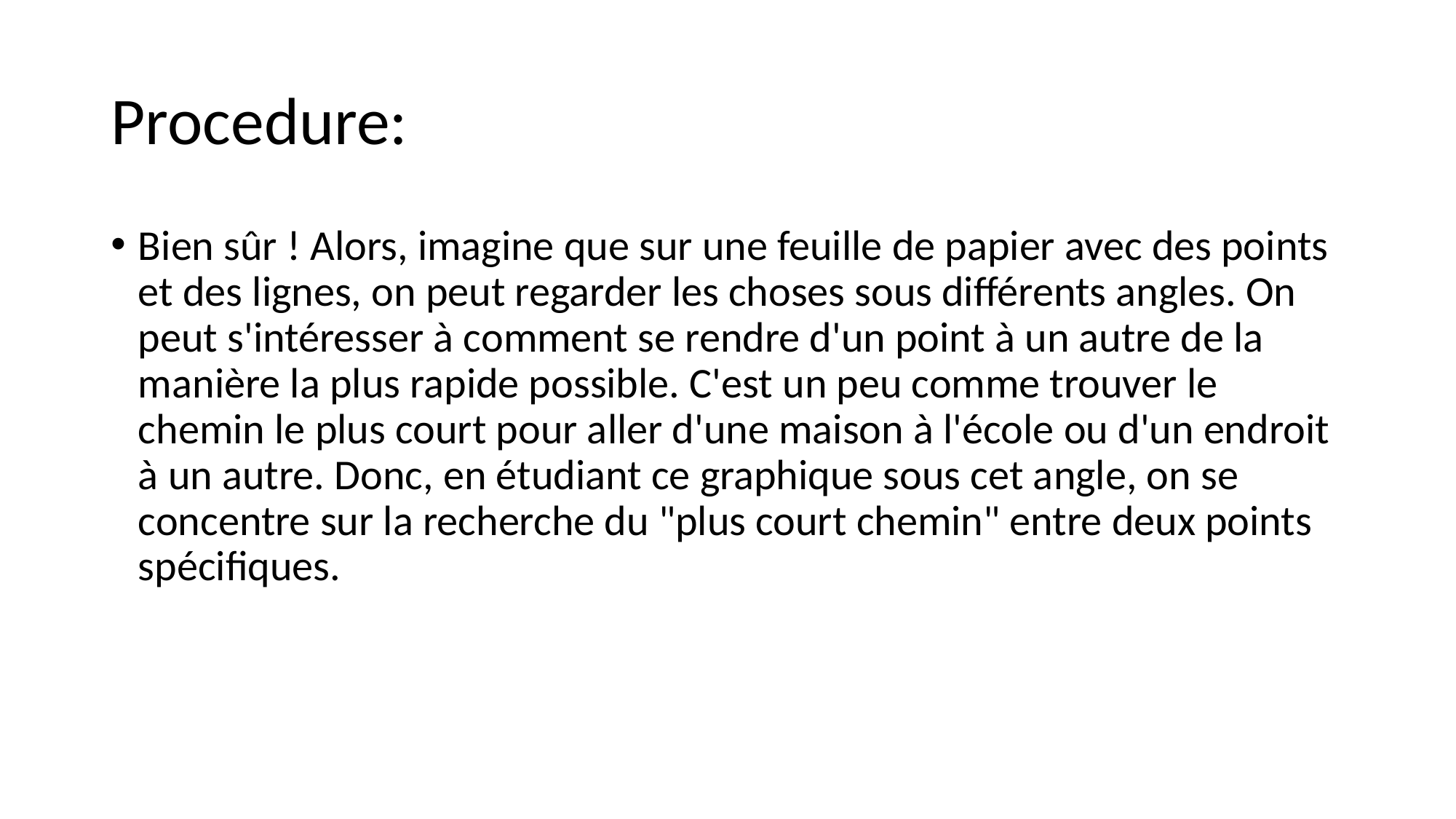

# Procedure:
Bien sûr ! Alors, imagine que sur une feuille de papier avec des points et des lignes, on peut regarder les choses sous différents angles. On peut s'intéresser à comment se rendre d'un point à un autre de la manière la plus rapide possible. C'est un peu comme trouver le chemin le plus court pour aller d'une maison à l'école ou d'un endroit à un autre. Donc, en étudiant ce graphique sous cet angle, on se concentre sur la recherche du "plus court chemin" entre deux points spécifiques.